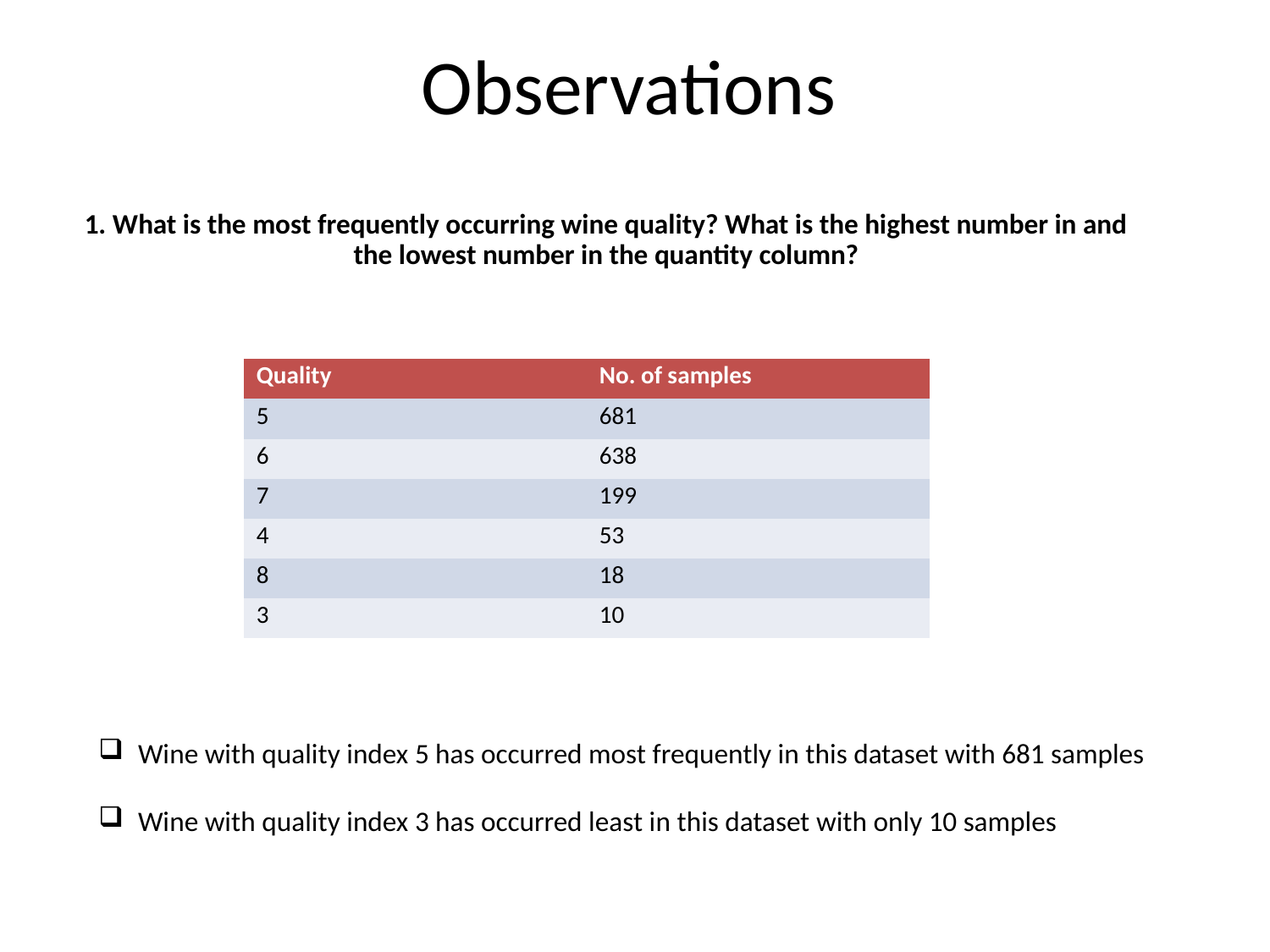

# Observations
1. What is the most frequently occurring wine quality? What is the highest number in and the lowest number in the quantity column?

| Quality | No. of samples |
| --- | --- |
| 5 | 681 |
| 6 | 638 |
| 7 | 199 |
| 4 | 53 |
| 8 | 18 |
| 3 | 10 |
Wine with quality index 5 has occurred most frequently in this dataset with 681 samples

Wine with quality index 3 has occurred least in this dataset with only 10 samples